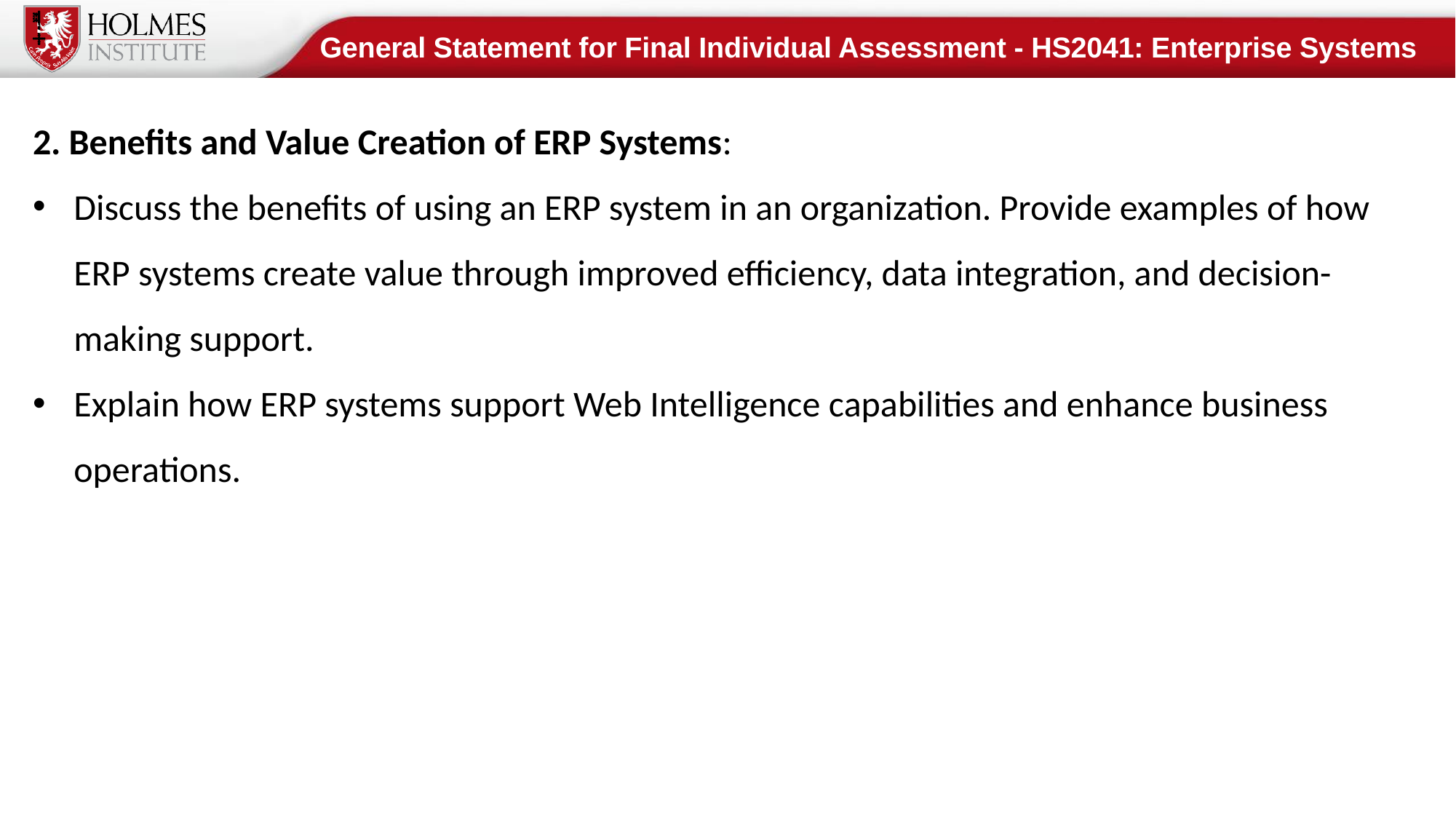

General Statement for Final Individual Assessment - HS2041: Enterprise Systems
2. Benefits and Value Creation of ERP Systems:
Discuss the benefits of using an ERP system in an organization. Provide examples of how ERP systems create value through improved efficiency, data integration, and decision-making support.
Explain how ERP systems support Web Intelligence capabilities and enhance business operations.